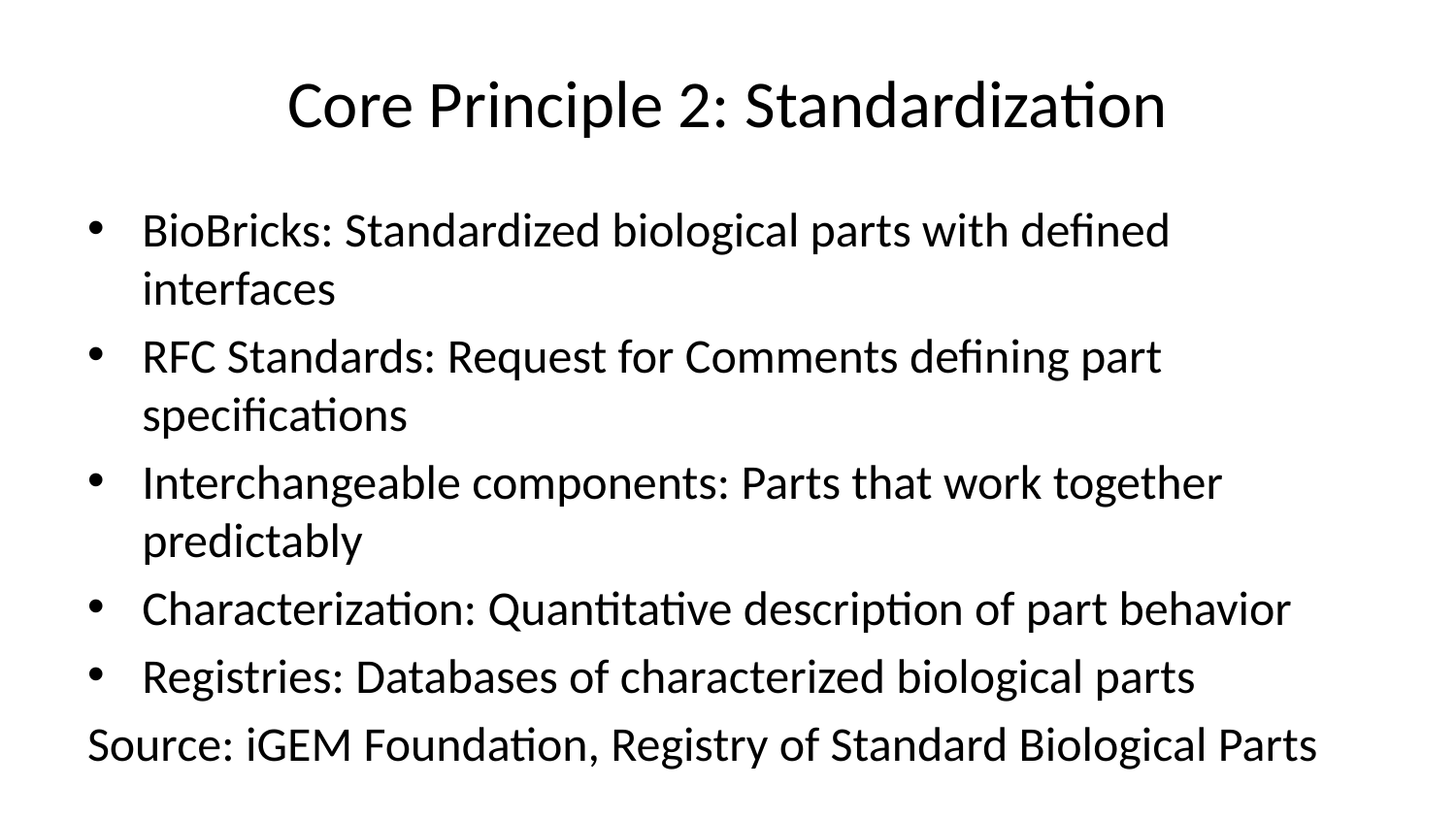

# Core Principle 2: Standardization
BioBricks: Standardized biological parts with defined interfaces
RFC Standards: Request for Comments defining part specifications
Interchangeable components: Parts that work together predictably
Characterization: Quantitative description of part behavior
Registries: Databases of characterized biological parts
Source: iGEM Foundation, Registry of Standard Biological Parts